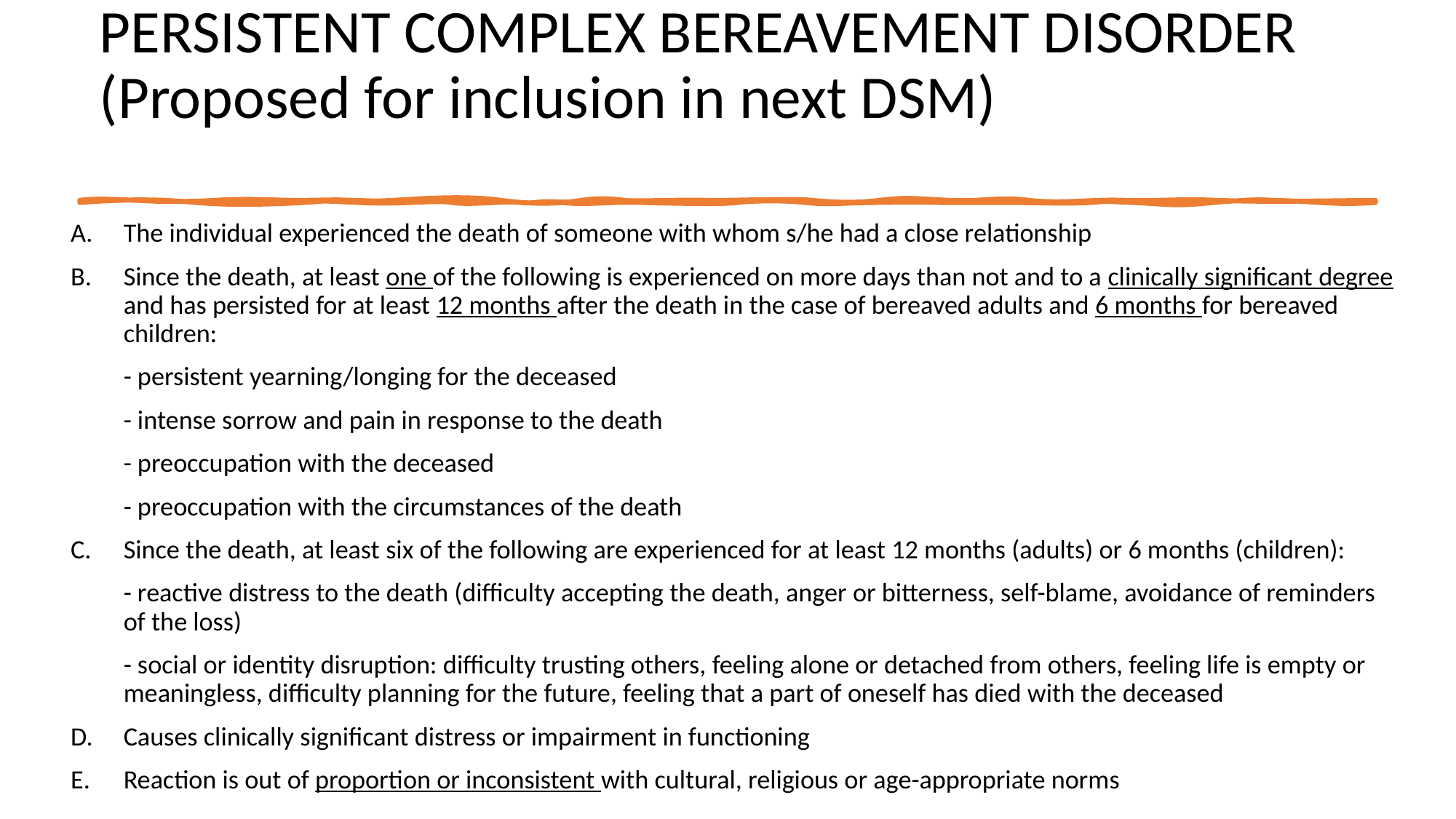

# PERSISTENT COMPLEX BEREAVEMENT DISORDER (Proposed for inclusion in next DSM)

The individual experienced the death of someone with whom s/he had a close relationship
Since the death, at least one of the following is experienced on more days than not and to a clinically significant degree and has persisted for at least 12 months after the death in the case of bereaved adults and 6 months for bereaved children:
	- persistent yearning/longing for the deceased
	- intense sorrow and pain in response to the death
	- preoccupation with the deceased
	- preoccupation with the circumstances of the death
Since the death, at least six of the following are experienced for at least 12 months (adults) or 6 months (children):
	- reactive distress to the death (difficulty accepting the death, anger or bitterness, self-blame, avoidance of reminders of the loss)
	- social or identity disruption: difficulty trusting others, feeling alone or detached from others, feeling life is empty or meaningless, difficulty planning for the future, feeling that a part of oneself has died with the deceased
Causes clinically significant distress or impairment in functioning
Reaction is out of proportion or inconsistent with cultural, religious or age-appropriate norms